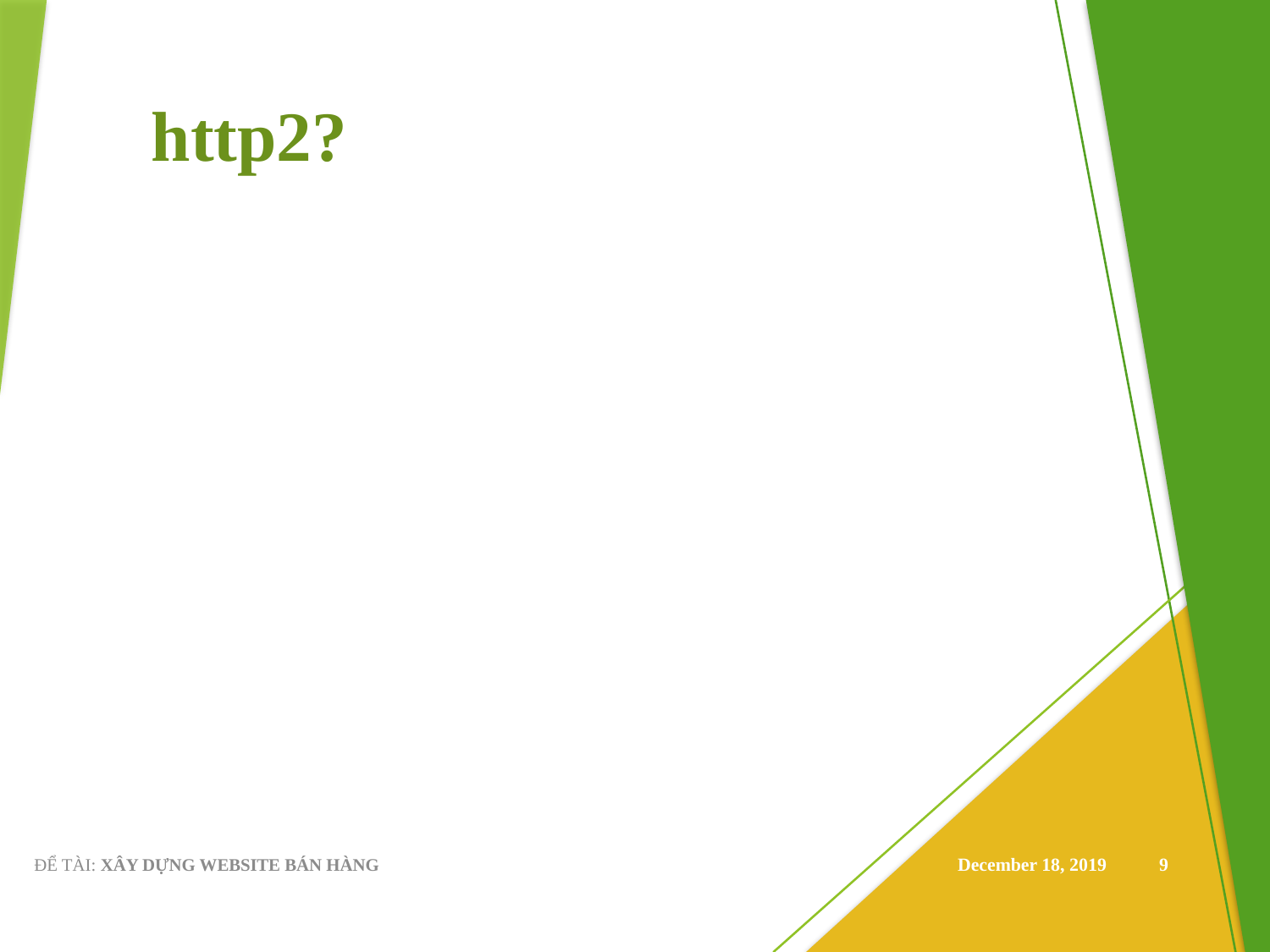

# http2?

ĐỂ TÀI: XÂY DỰNG WEBSITE BÁN HÀNG
December 18, 2019
9